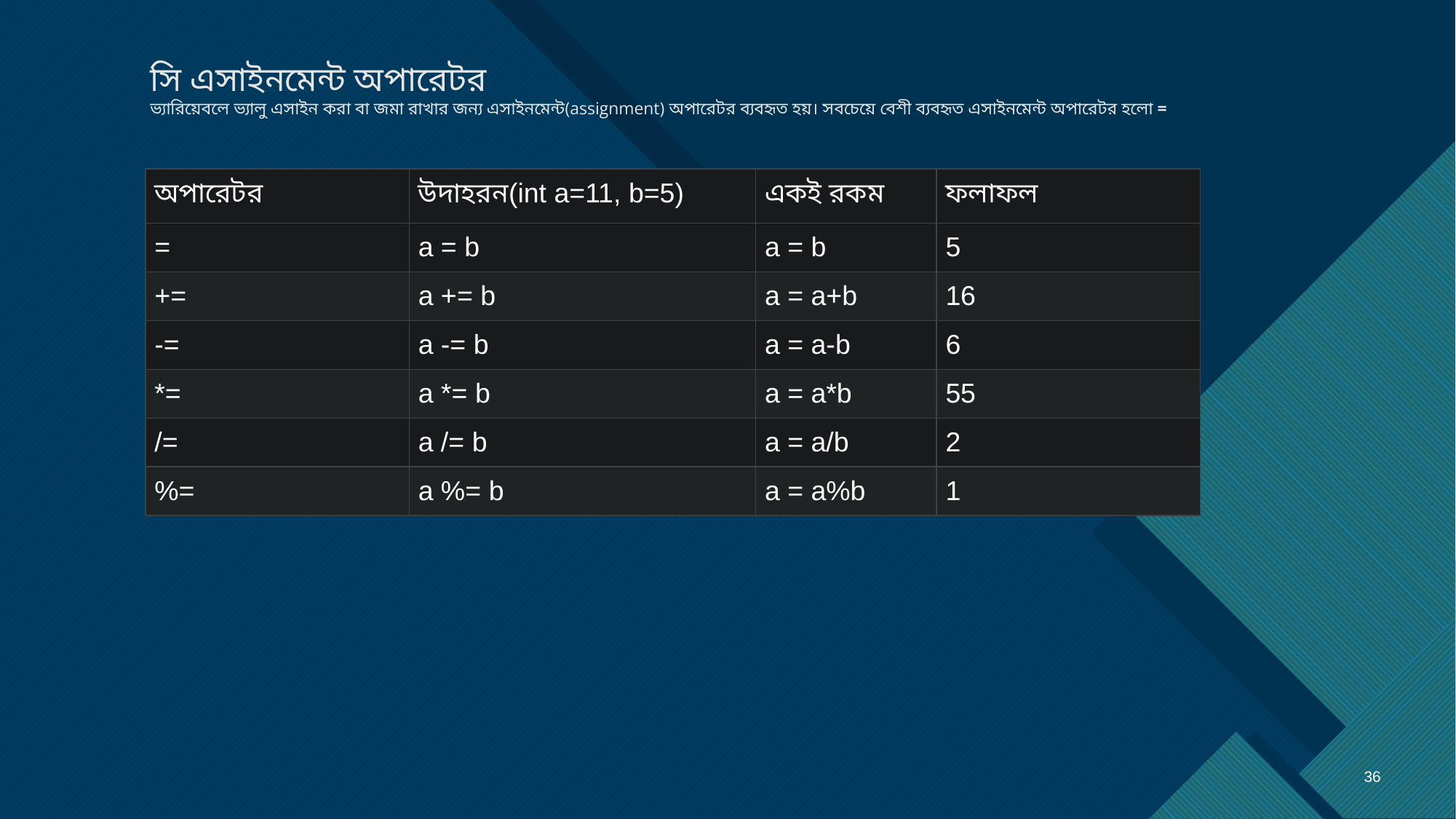

সি এসাইনমেন্ট অপারেটর
ভ্যারিয়েবলে ভ্যালু এসাইন করা বা জমা রাখার জন্য এসাইনমেন্ট(assignment) অপারেটর ব্যবহৃত হয়। সবচেয়ে বেশী ব্যবহৃত এসাইনমেন্ট অপারেটর হলো =
| অপারেটর | উদাহরন(int a=11, b=5) | একই রকম | ফলাফল |
| --- | --- | --- | --- |
| = | a = b | a = b | 5 |
| += | a += b | a = a+b | 16 |
| -= | a -= b | a = a-b | 6 |
| \*= | a \*= b | a = a\*b | 55 |
| /= | a /= b | a = a/b | 2 |
| %= | a %= b | a = a%b | 1 |
36